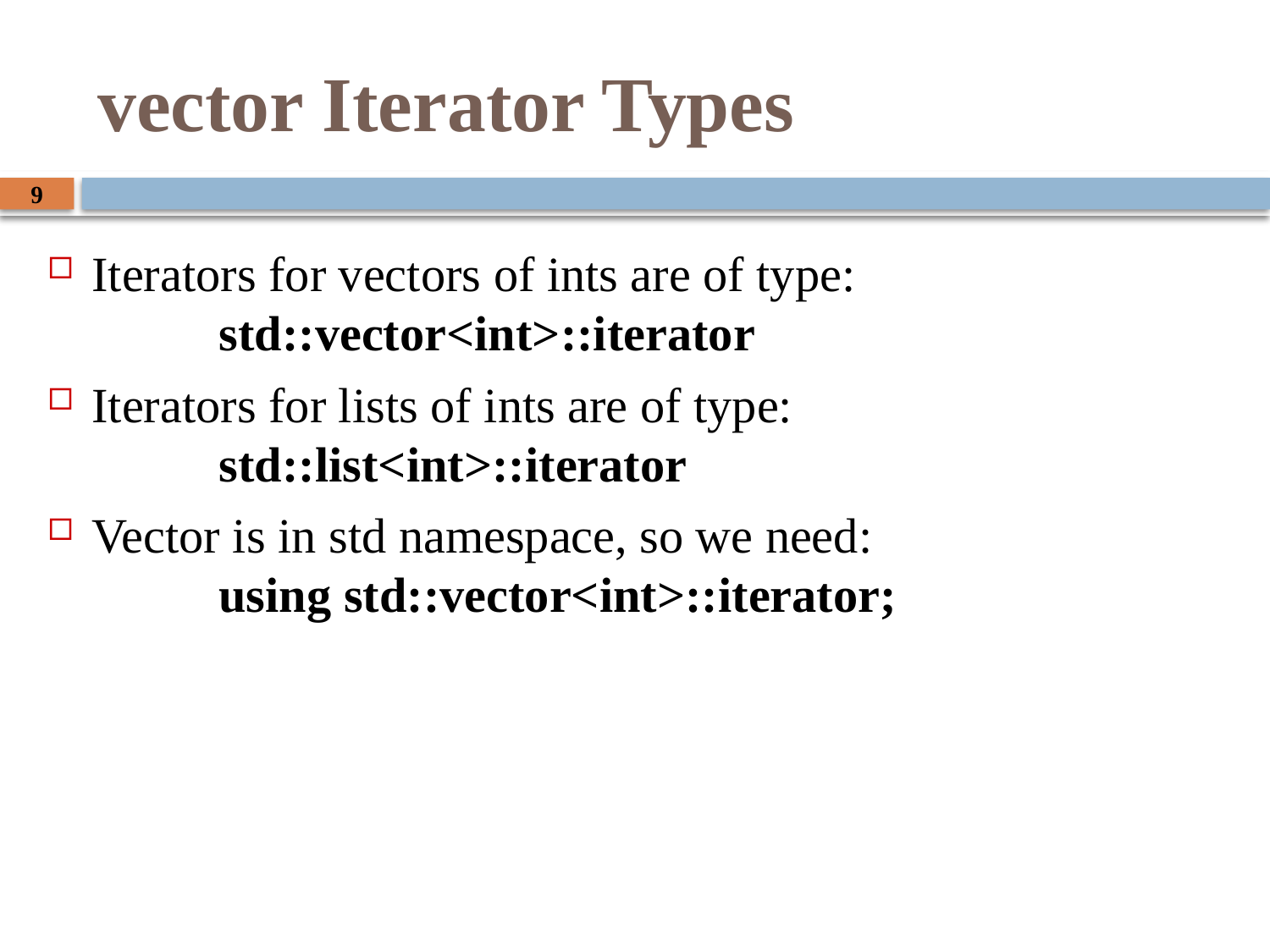

# vector Iterator Types
Iterators for vectors of ints are of type:
	std::vector<int>::iterator
Iterators for lists of ints are of type:
	std::list<int>::iterator
Vector is in std namespace, so we need:
	using std::vector<int>::iterator;
9